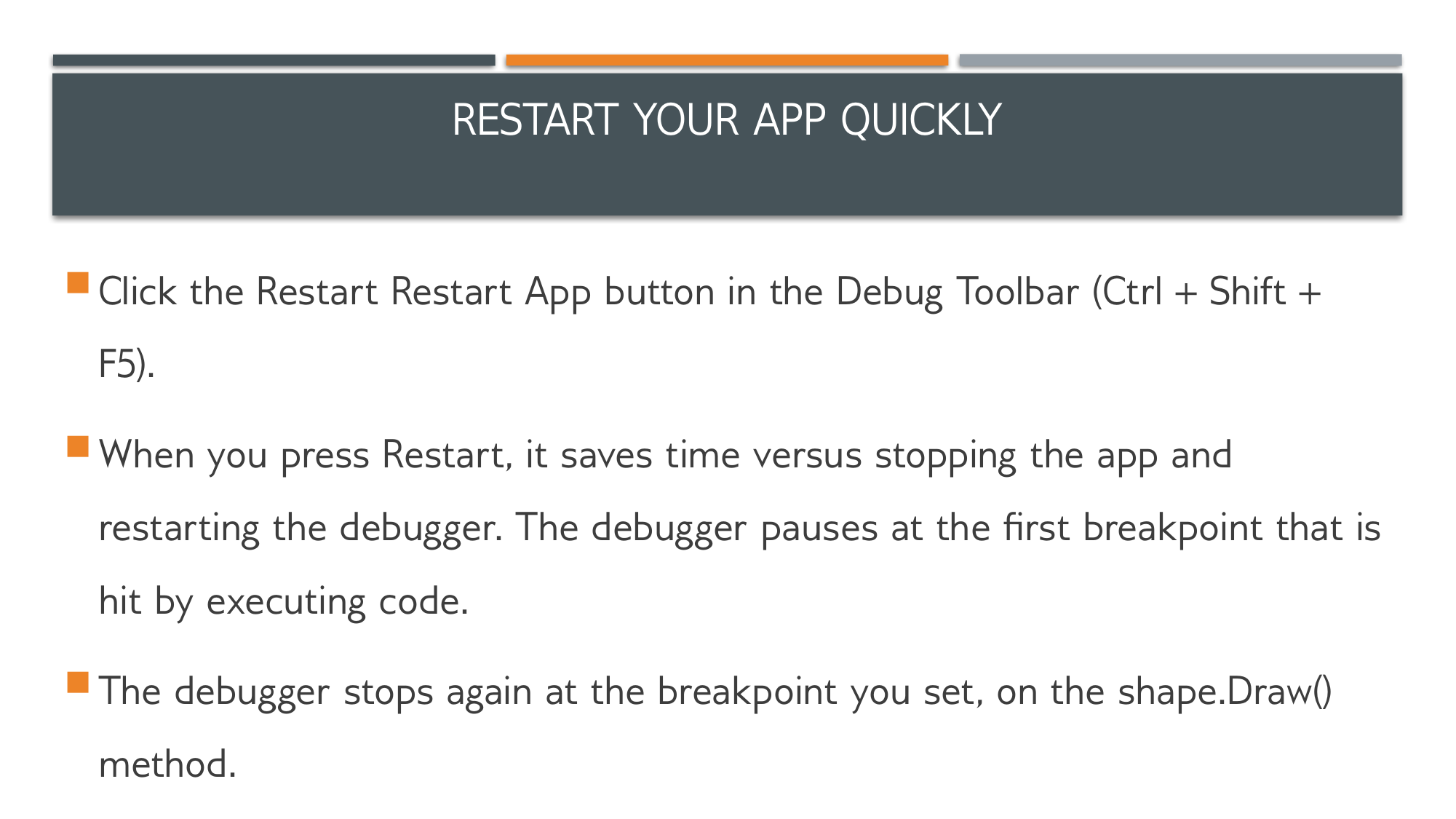

# Restart your app quickly
Click the Restart Restart App button in the Debug Toolbar (Ctrl + Shift + F5).
When you press Restart, it saves time versus stopping the app and restarting the debugger. The debugger pauses at the first breakpoint that is hit by executing code.
The debugger stops again at the breakpoint you set, on the shape.Draw() method.